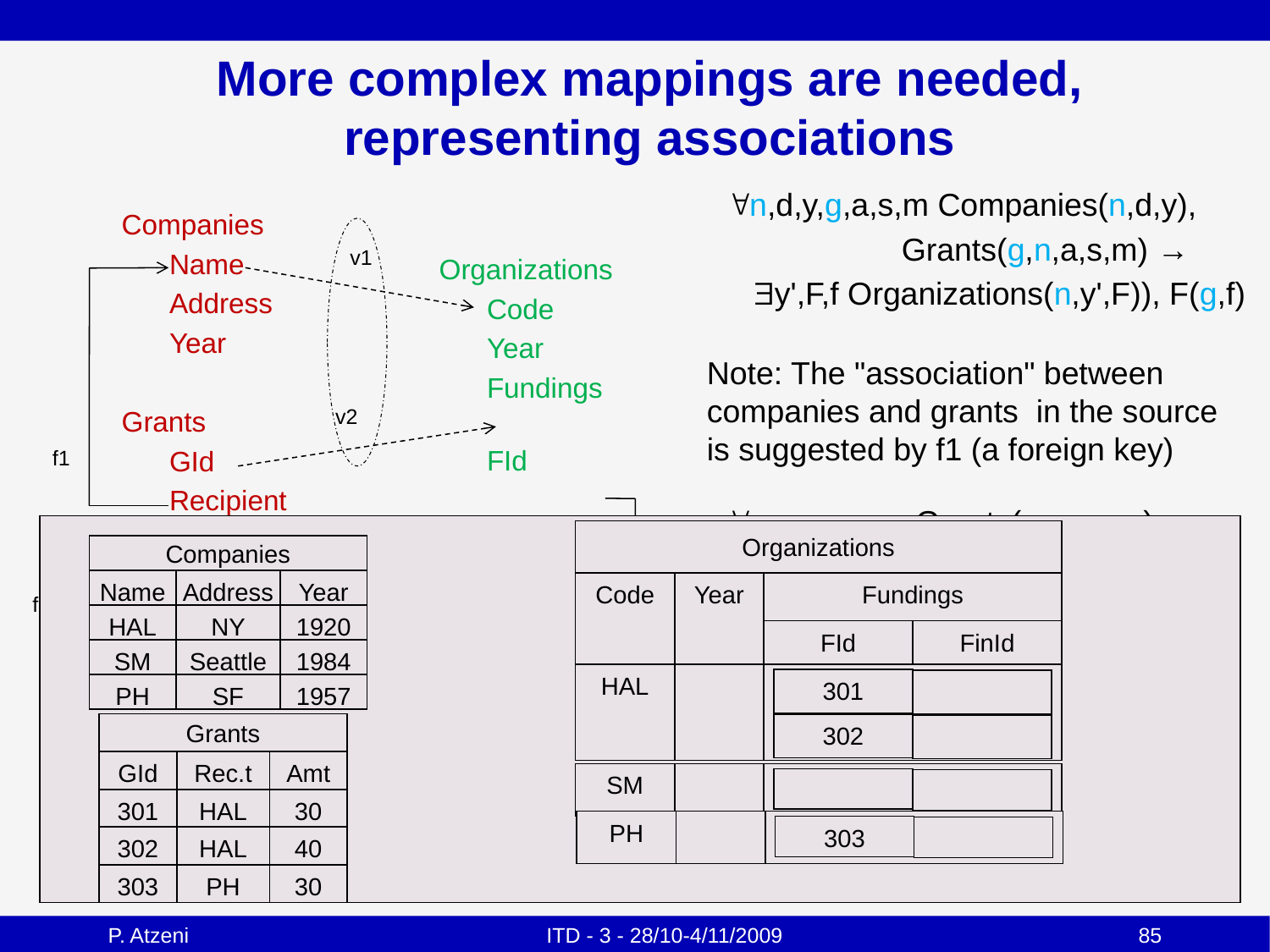

# More complex mappings are needed, representing associations
∀n,d,y,g,a,s,m Companies(n,d,y),
		Grants(g,n,a,s,m) →
   ∃y',F,f Organizations(n,y',F)), F(g,f)

Companies
	Name
	Address
	Year

Grants
	GId
	Recipient
	Amount
	Supervisor
	Manager

Contacts
	Cid
	Email
	Phone

v1
Organizations
	Code
	Year
	Fundings
		FId
		FinId

Finances
	FinId
	Budget
	Phone

f4
f1
Note: The "association" between companies and grants  in the source  is suggested by f1 (a foreign key)
v2
∀g, r, a, s, m Grants(g,r,a,s,m) →
	 ∃f,p Finances(f,a,p)
v3

Organizations
Companies
f2
v3
Name
Address
Year
Code
Year
Fundings
HAL
NY
1920
FId
FinId
SM
Seattle
1984
HAL

∀c, e, p Contacts(c,e,p) →
	 ∃f,b Finances(f,b,p)

v4
301

f3
PH
SF
1957
v4
Grants
GId
Rec.t
Amt
301
HAL
30
302
HAL
40
303
PH
30
302

SM

PH

303

P. Atzeni
ITD - 3 - 28/10-4/11/2009
85